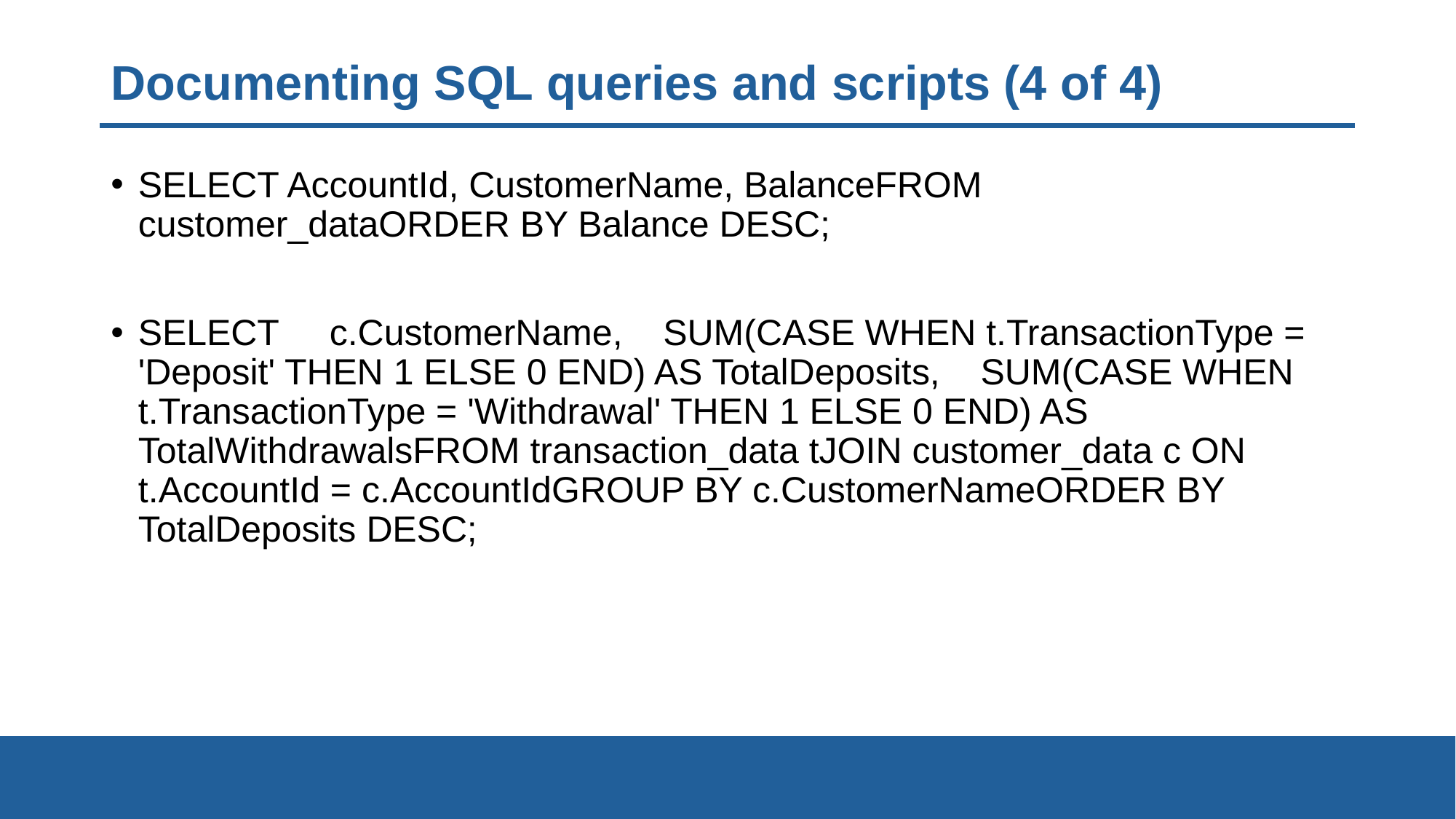

# Documenting SQL queries and scripts (4 of 4)
SELECT AccountId, CustomerName, BalanceFROM customer_dataORDER BY Balance DESC;

SELECT     c.CustomerName,    SUM(CASE WHEN t.TransactionType = 'Deposit' THEN 1 ELSE 0 END) AS TotalDeposits,    SUM(CASE WHEN t.TransactionType = 'Withdrawal' THEN 1 ELSE 0 END) AS TotalWithdrawalsFROM transaction_data tJOIN customer_data c ON t.AccountId = c.AccountIdGROUP BY c.CustomerNameORDER BY TotalDeposits DESC;